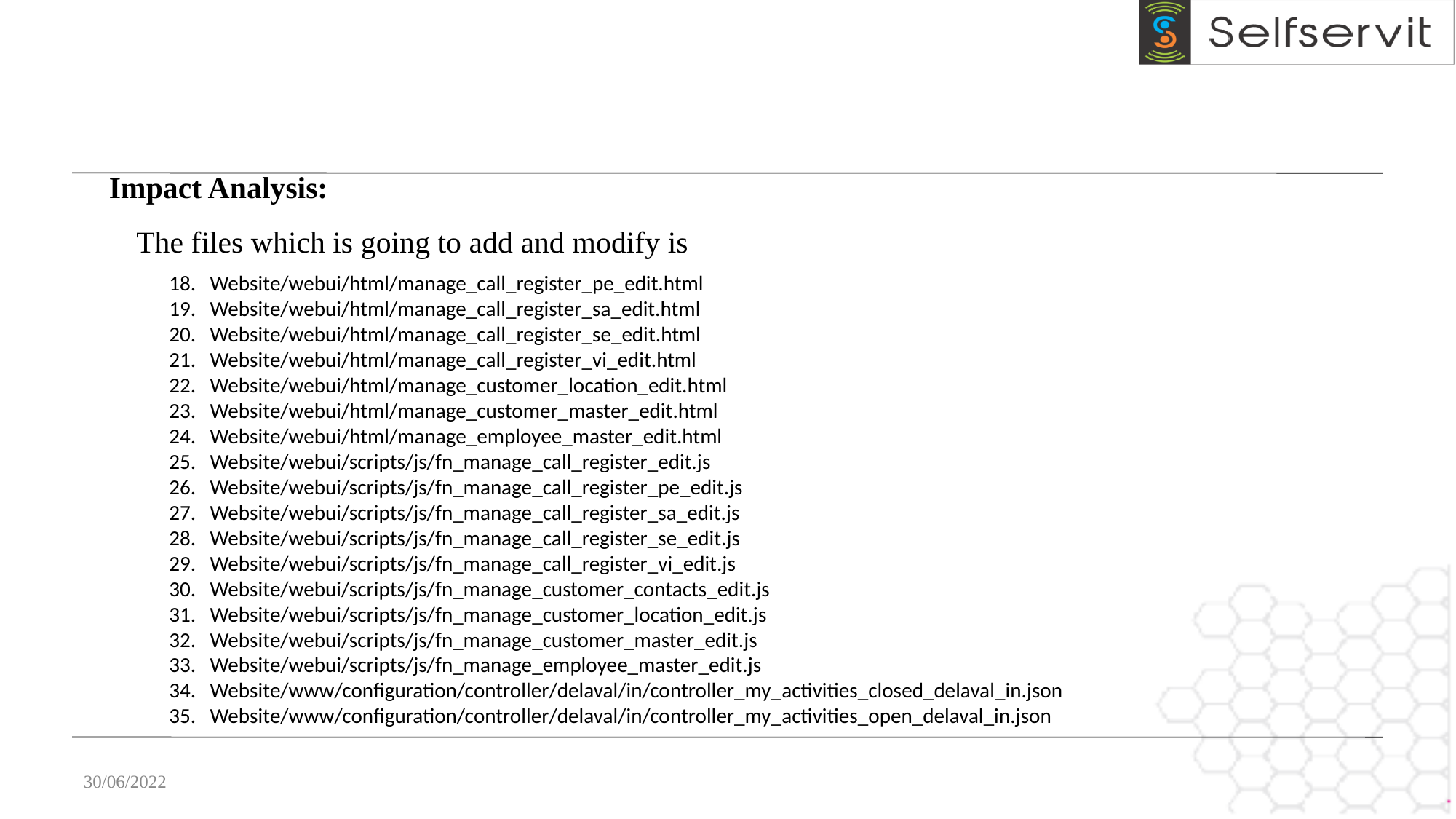

Impact Analysis:
   The files which is going to add and modify is
Website/webui/html/manage_call_register_pe_edit.html
Website/webui/html/manage_call_register_sa_edit.html
Website/webui/html/manage_call_register_se_edit.html
Website/webui/html/manage_call_register_vi_edit.html
Website/webui/html/manage_customer_location_edit.html
Website/webui/html/manage_customer_master_edit.html
Website/webui/html/manage_employee_master_edit.html
Website/webui/scripts/js/fn_manage_call_register_edit.js
Website/webui/scripts/js/fn_manage_call_register_pe_edit.js
Website/webui/scripts/js/fn_manage_call_register_sa_edit.js
Website/webui/scripts/js/fn_manage_call_register_se_edit.js
Website/webui/scripts/js/fn_manage_call_register_vi_edit.js
Website/webui/scripts/js/fn_manage_customer_contacts_edit.js
Website/webui/scripts/js/fn_manage_customer_location_edit.js
Website/webui/scripts/js/fn_manage_customer_master_edit.js
Website/webui/scripts/js/fn_manage_employee_master_edit.js
Website/www/configuration/controller/delaval/in/controller_my_activities_closed_delaval_in.json
Website/www/configuration/controller/delaval/in/controller_my_activities_open_delaval_in.json

30/06/2022